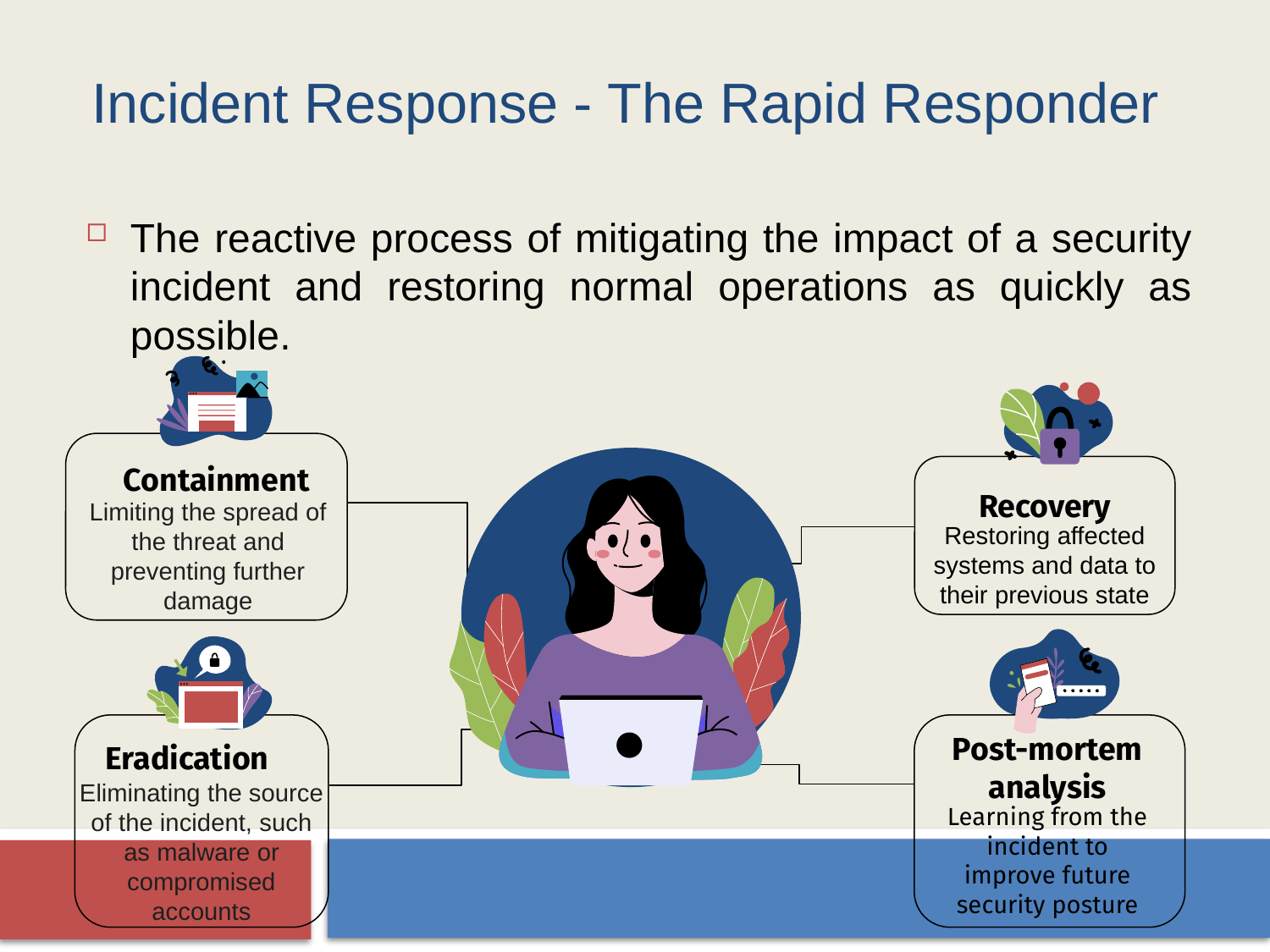

# Incident Response - The Rapid Responder
The reactive process of mitigating the impact of a security incident and restoring normal operations as quickly as possible.

Containment
Limiting the spread of the threat and preventing further damage
Recovery
Restoring affected systems and data to their previous state

Eradication
Eliminating the source of the incident, such as malware or compromised accounts
Post-mortem analysis

Learning from the incident to improve future security posture